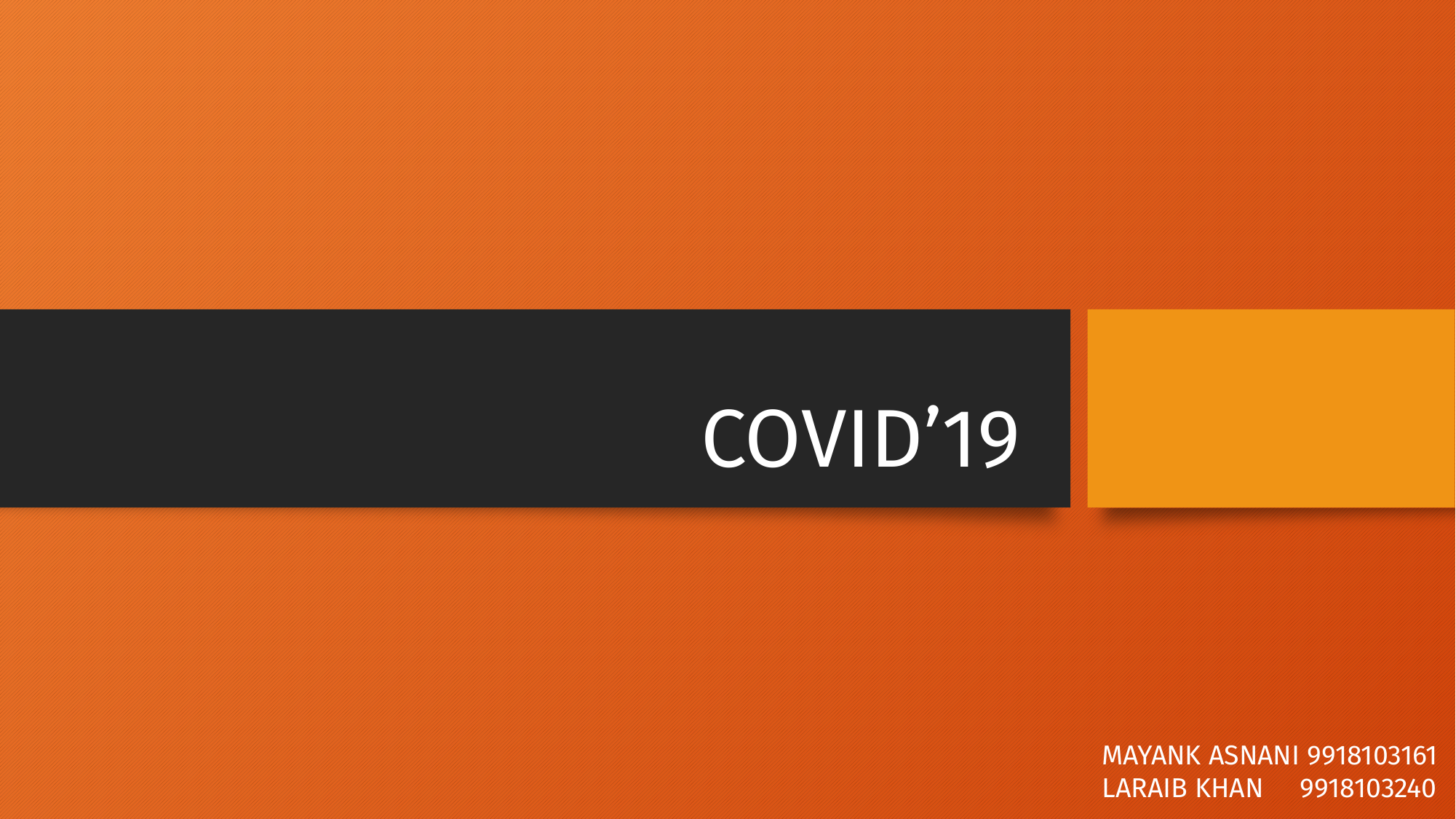

# COVID’19
MAYANK ASNANI 9918103161
LARAIB KHAN     9918103240